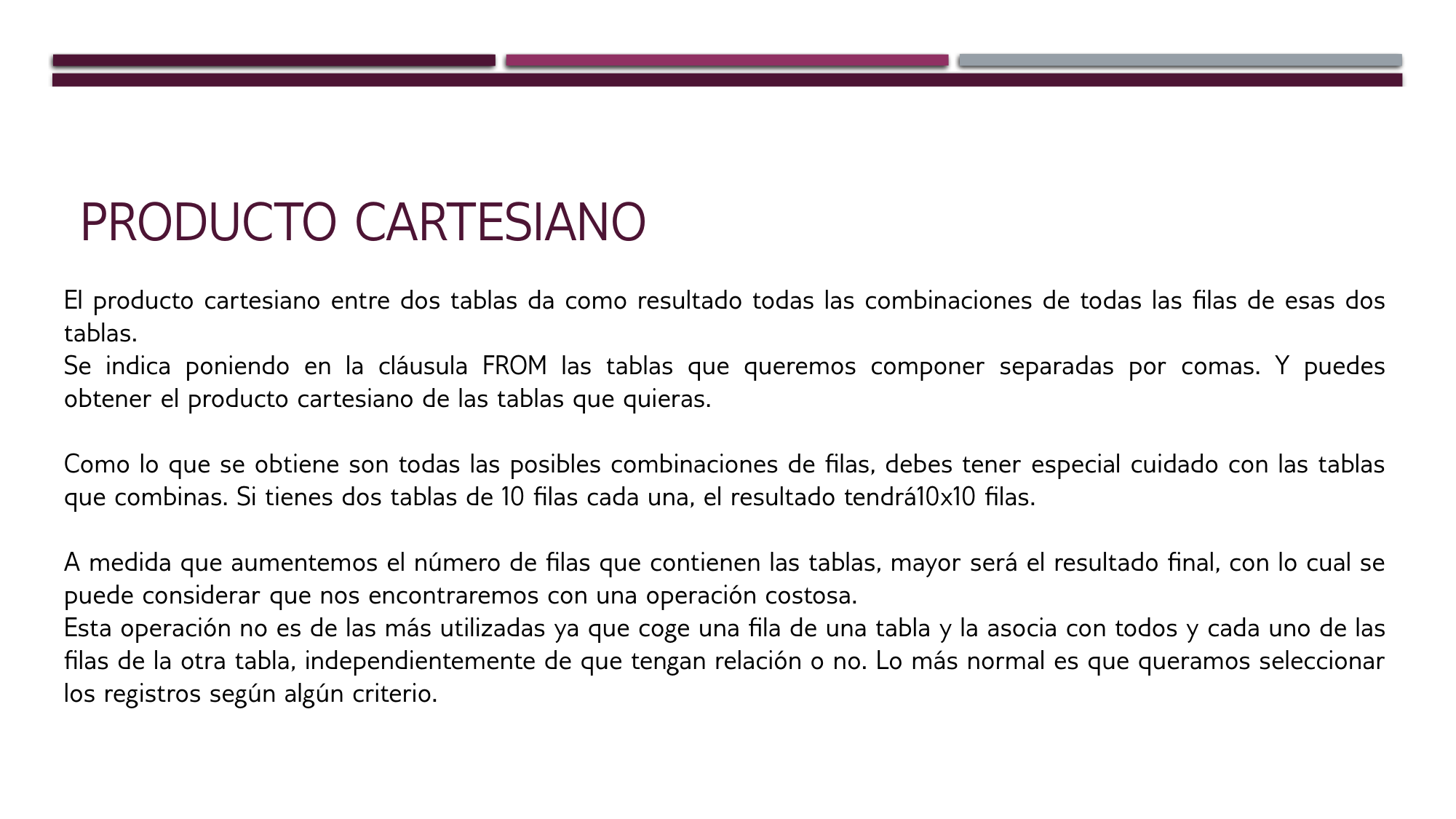

# Producto cartesiano
El producto cartesiano entre dos tablas da como resultado todas las combinaciones de todas las filas de esas dos tablas.
Se indica poniendo en la cláusula FROM las tablas que queremos componer separadas por comas. Y puedes obtener el producto cartesiano de las tablas que quieras.

Como lo que se obtiene son todas las posibles combinaciones de filas, debes tener especial cuidado con las tablas que combinas. Si tienes dos tablas de 10 filas cada una, el resultado tendrá10x10 filas.

A medida que aumentemos el número de filas que contienen las tablas, mayor será el resultado final, con lo cual se puede considerar que nos encontraremos con una operación costosa.
Esta operación no es de las más utilizadas ya que coge una fila de una tabla y la asocia con todos y cada uno de las filas de la otra tabla, independientemente de que tengan relación o no. Lo más normal es que queramos seleccionar los registros según algún criterio.